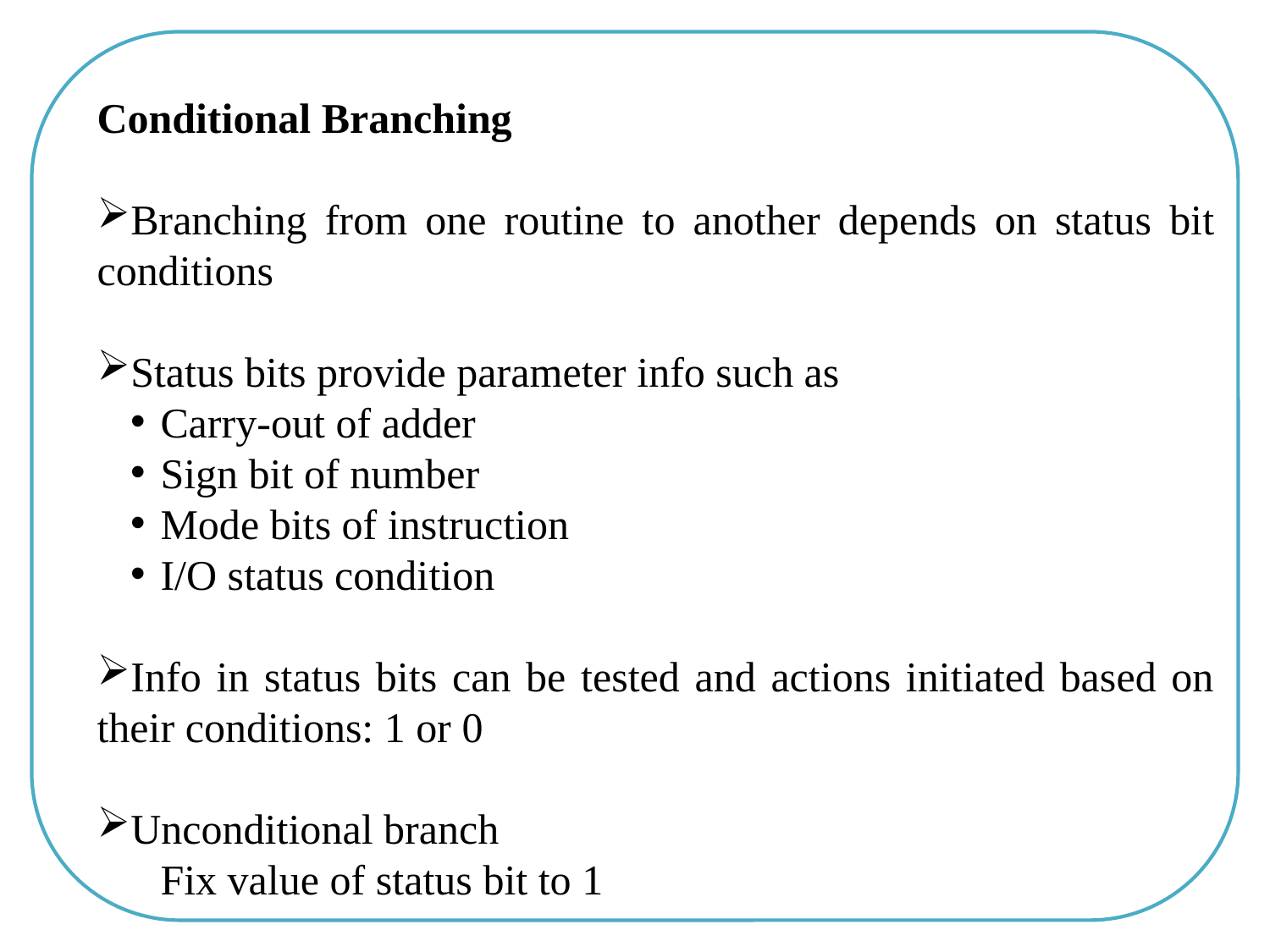

Conditional Branching

Branching from one routine to another depends on status bit conditions

Status bits provide parameter info such as
Carry-out of adder
Sign bit of number
Mode bits of instruction
I/O status condition

Info in status bits can be tested and actions initiated based on their conditions: 1 or 0

Unconditional branch
Fix value of status bit to 1